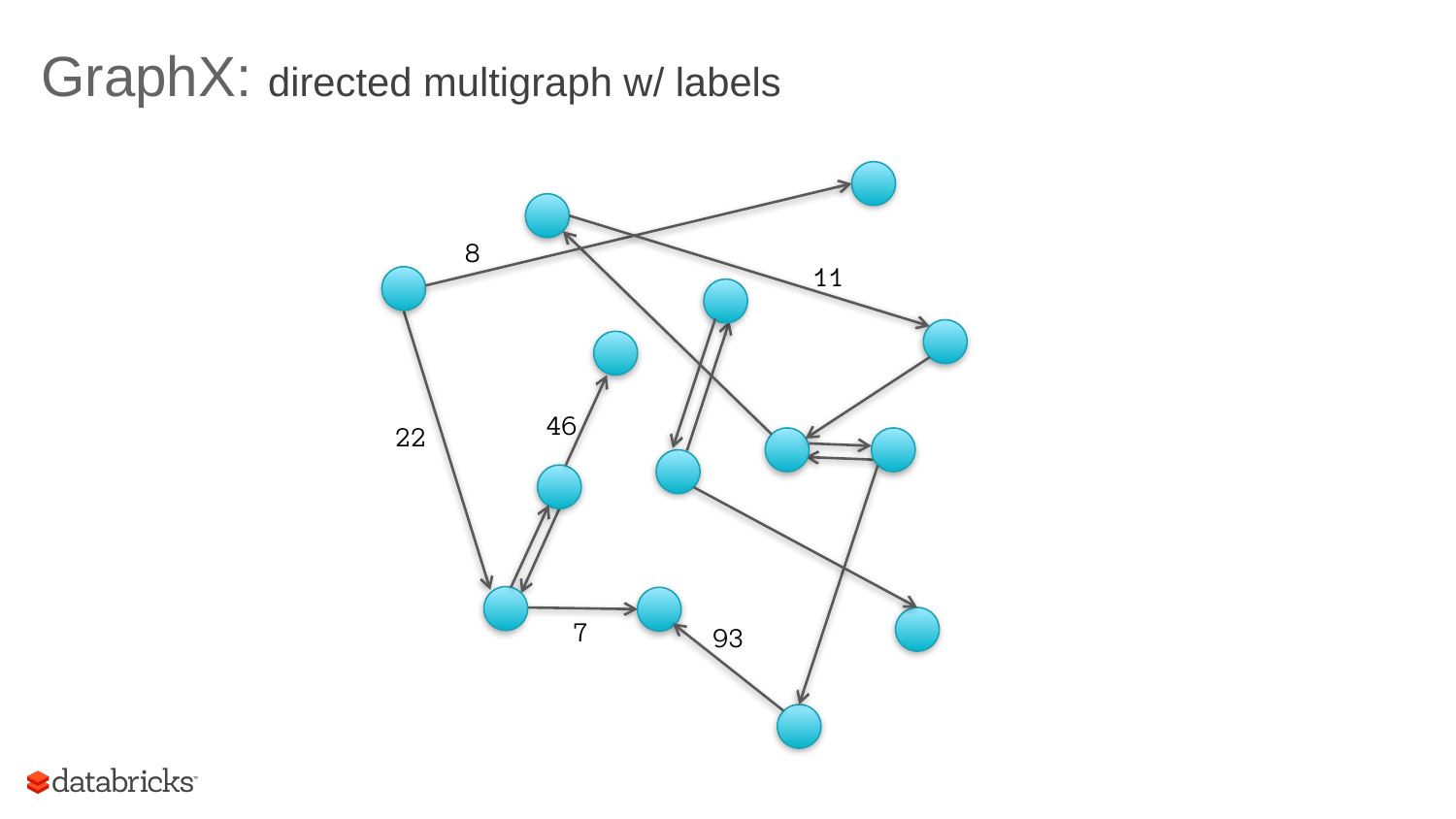

GraphX: directed multigraph w/ labels

8
11

46
22

7

93